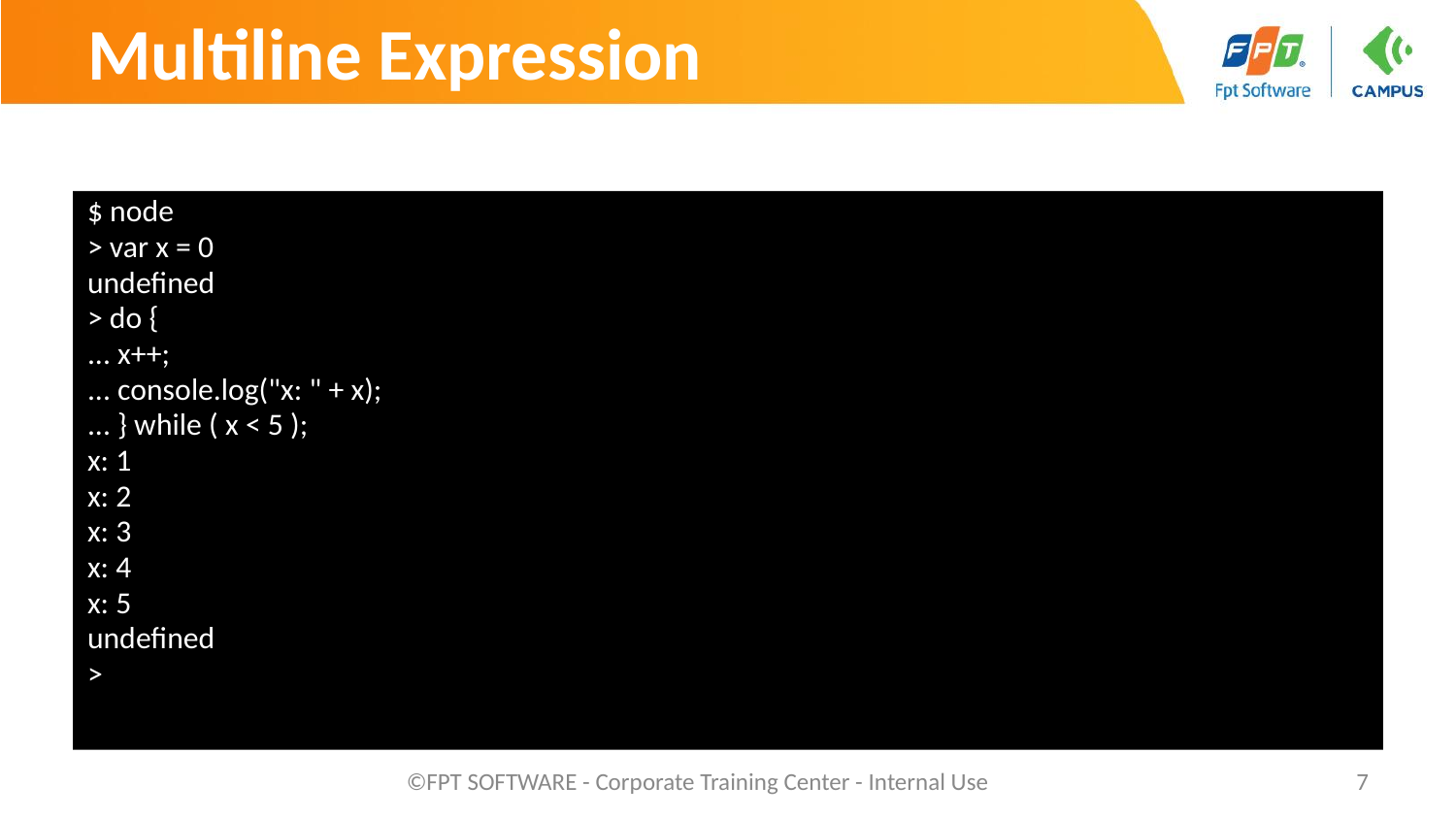

# Multiline Expression
$ node
> var x = 0
undefined
> do {
... x++;
... console.log("x: " + x);
... } while ( x < 5 );
x: 1
x: 2
x: 3
x: 4
x: 5
undefined
>

©FPT SOFTWARE - Corporate Training Center - Internal Use
7